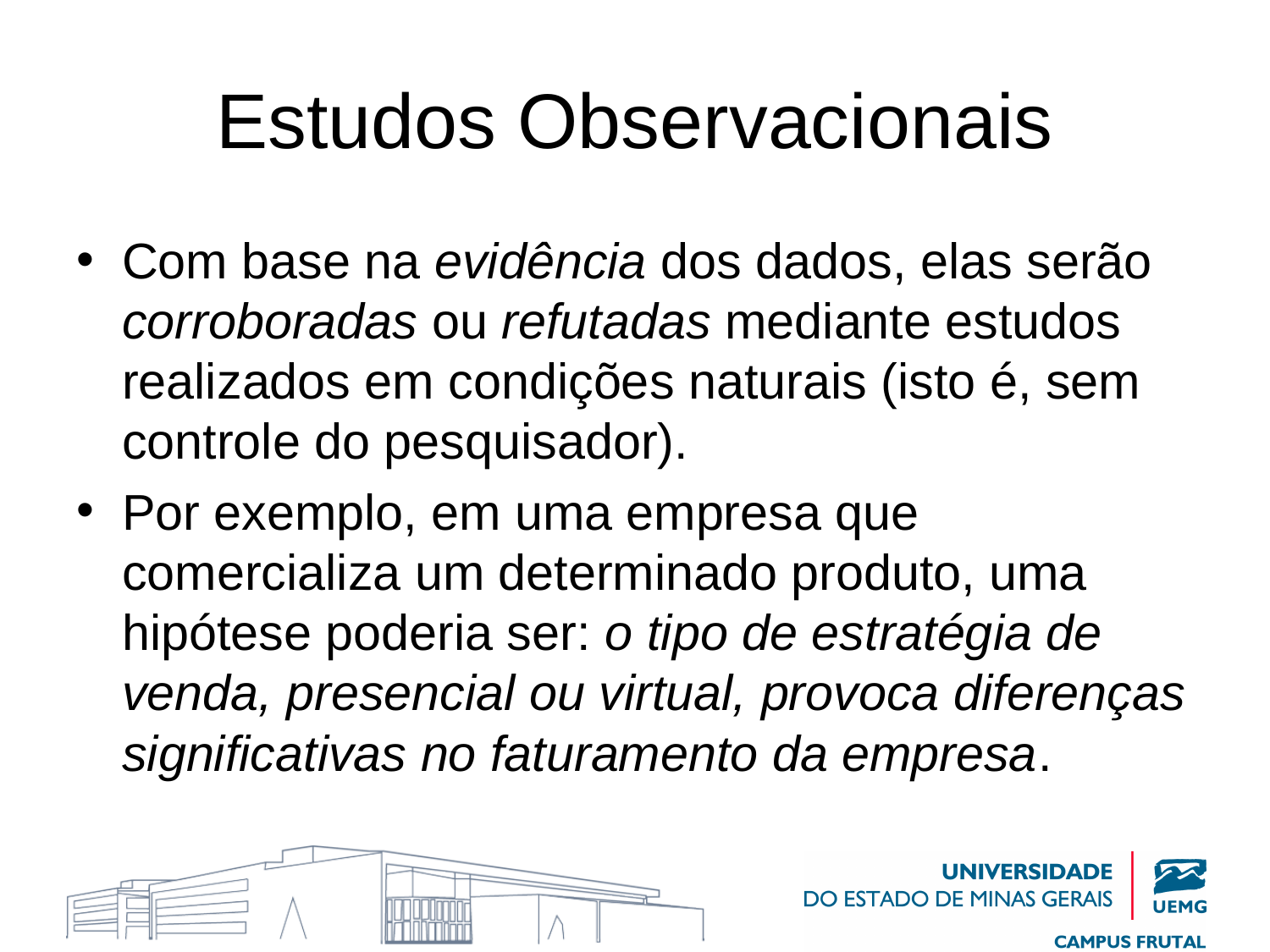

# Estudos Observacionais
Com base na evidência dos dados, elas serão corroboradas ou refutadas mediante estudos realizados em condições naturais (isto é, sem controle do pesquisador).
Por exemplo, em uma empresa que comercializa um determinado produto, uma hipótese poderia ser: o tipo de estratégia de venda, presencial ou virtual, provoca diferenças significativas no faturamento da empresa.